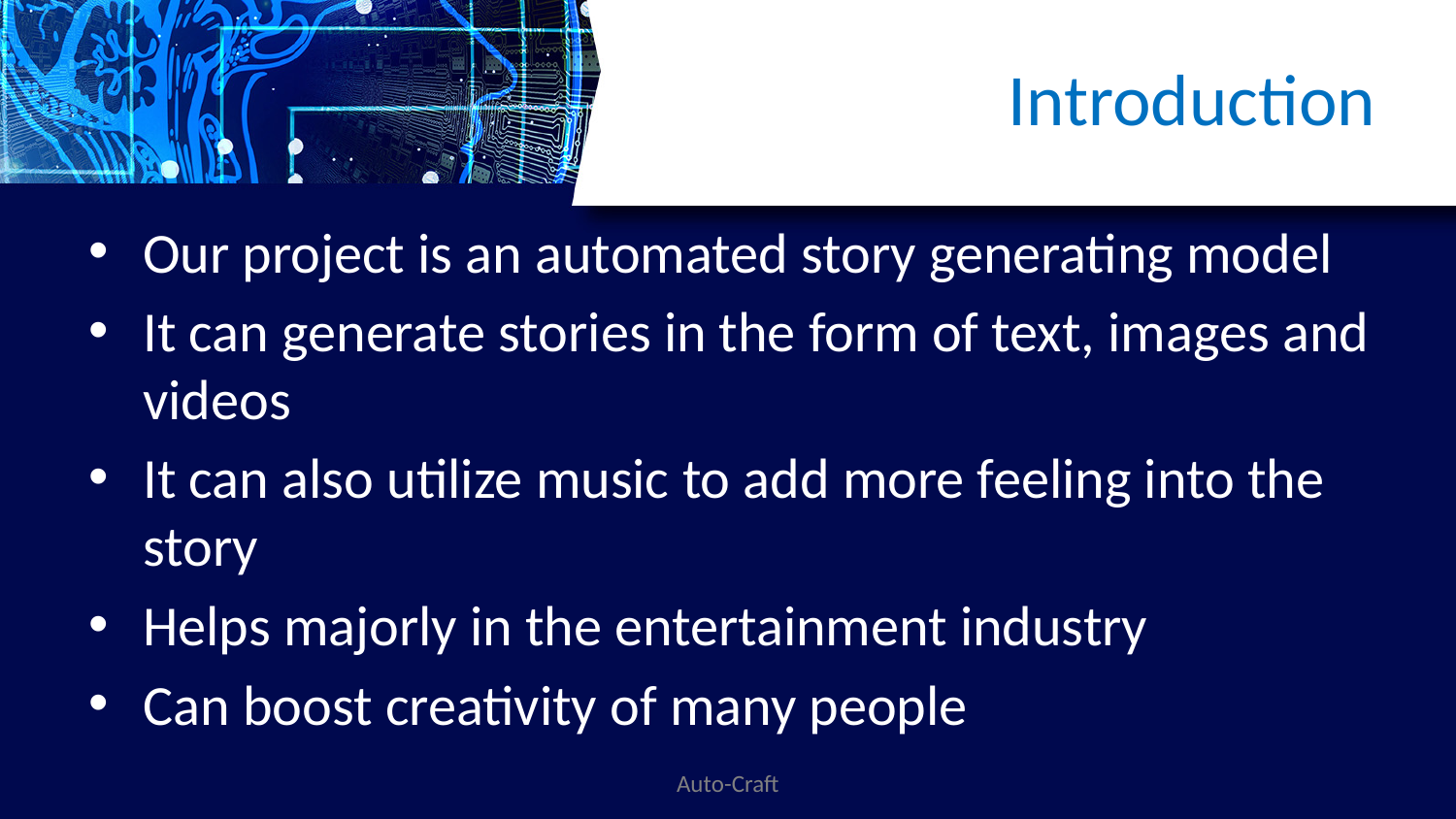

# Introduction
Our project is an automated story generating model
It can generate stories in the form of text, images and videos
It can also utilize music to add more feeling into the story
Helps majorly in the entertainment industry
Can boost creativity of many people
Auto-Craft